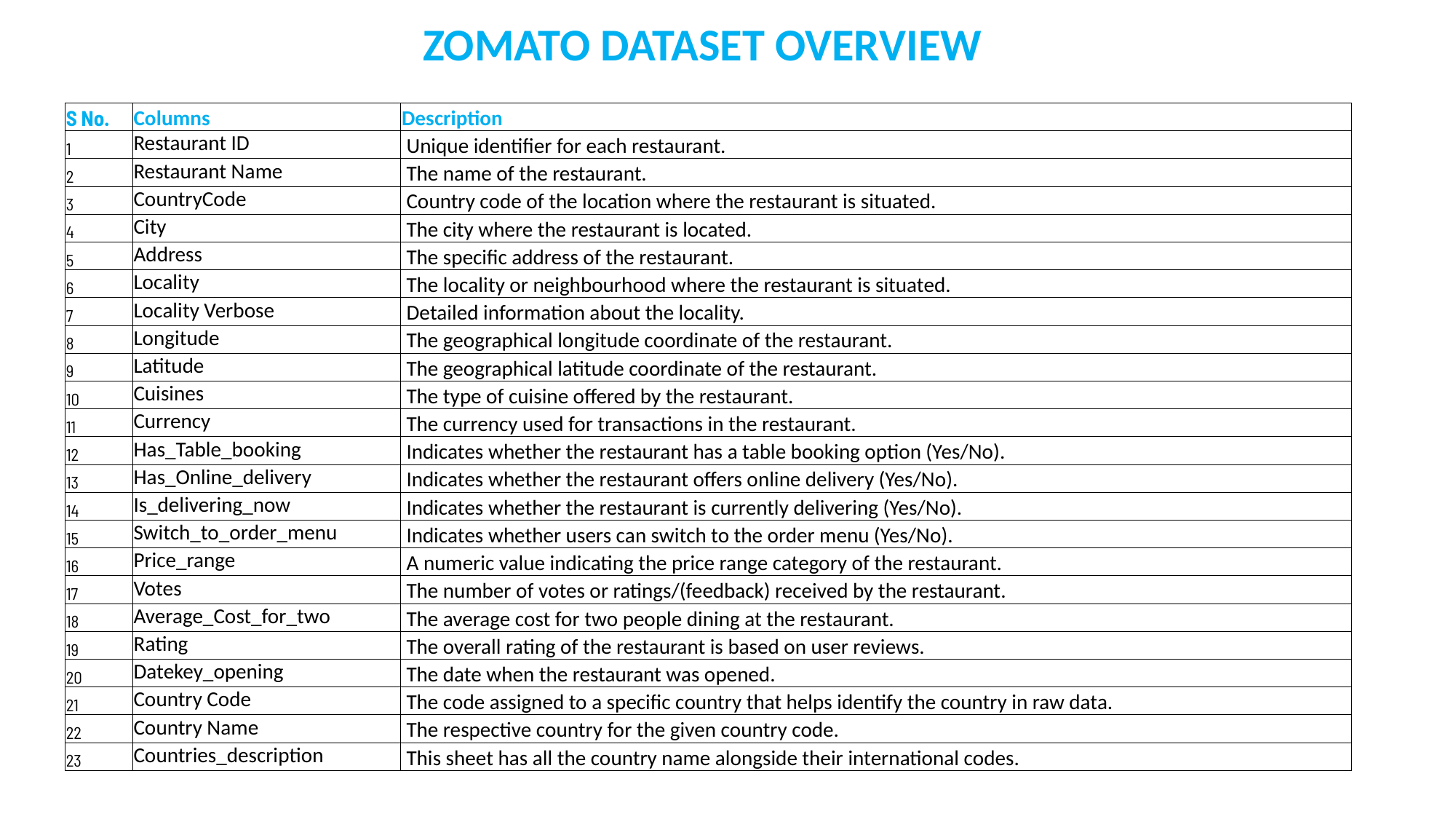

ZOMATO DATASET OVERVIEW
| S No. | Columns | Description |
| --- | --- | --- |
| 1 | Restaurant ID | Unique identifier for each restaurant. |
| 2 | Restaurant Name | The name of the restaurant. |
| 3 | CountryCode | Country code of the location where the restaurant is situated. |
| 4 | City | The city where the restaurant is located. |
| 5 | Address | The specific address of the restaurant. |
| 6 | Locality | The locality or neighbourhood where the restaurant is situated. |
| 7 | Locality Verbose | Detailed information about the locality. |
| 8 | Longitude | The geographical longitude coordinate of the restaurant. |
| 9 | Latitude | The geographical latitude coordinate of the restaurant. |
| 10 | Cuisines | The type of cuisine offered by the restaurant. |
| 11 | Currency | The currency used for transactions in the restaurant. |
| 12 | Has\_Table\_booking | Indicates whether the restaurant has a table booking option (Yes/No). |
| 13 | Has\_Online\_delivery | Indicates whether the restaurant offers online delivery (Yes/No). |
| 14 | Is\_delivering\_now | Indicates whether the restaurant is currently delivering (Yes/No). |
| 15 | Switch\_to\_order\_menu | Indicates whether users can switch to the order menu (Yes/No). |
| 16 | Price\_range | A numeric value indicating the price range category of the restaurant. |
| 17 | Votes | The number of votes or ratings/(feedback) received by the restaurant. |
| 18 | Average\_Cost\_for\_two | The average cost for two people dining at the restaurant. |
| 19 | Rating | The overall rating of the restaurant is based on user reviews. |
| 20 | Datekey\_opening | The date when the restaurant was opened. |
| 21 | Country Code | The code assigned to a specific country that helps identify the country in raw data. |
| 22 | Country Name | The respective country for the given country code. |
| 23 | Countries\_description | This sheet has all the country name alongside their international codes. |